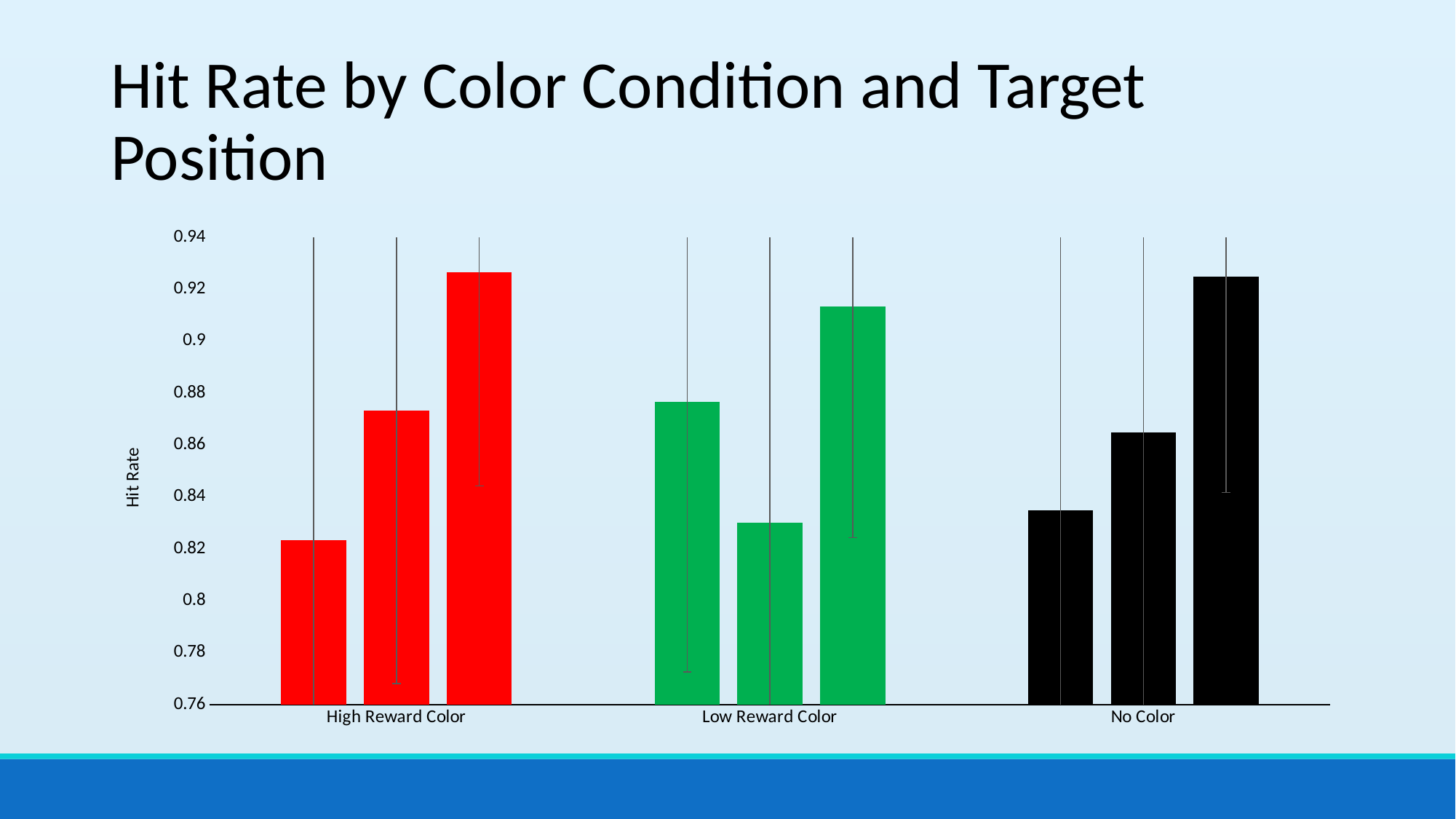

# Hit Rate by Color Condition and Target Position

### Chart

| Category | 1st | 2nd | 3rd |
|---|---|---|---|
| High Reward Color | 0.8233333333333335 | 0.8733333333333333 | 0.9266666666666667 |
| Low Reward Color | 0.8766666666666667 | 0.8300000000000001 | 0.9133333333333334 |
| No Color | 0.835 | 0.865 | 0.9250000000000002 |